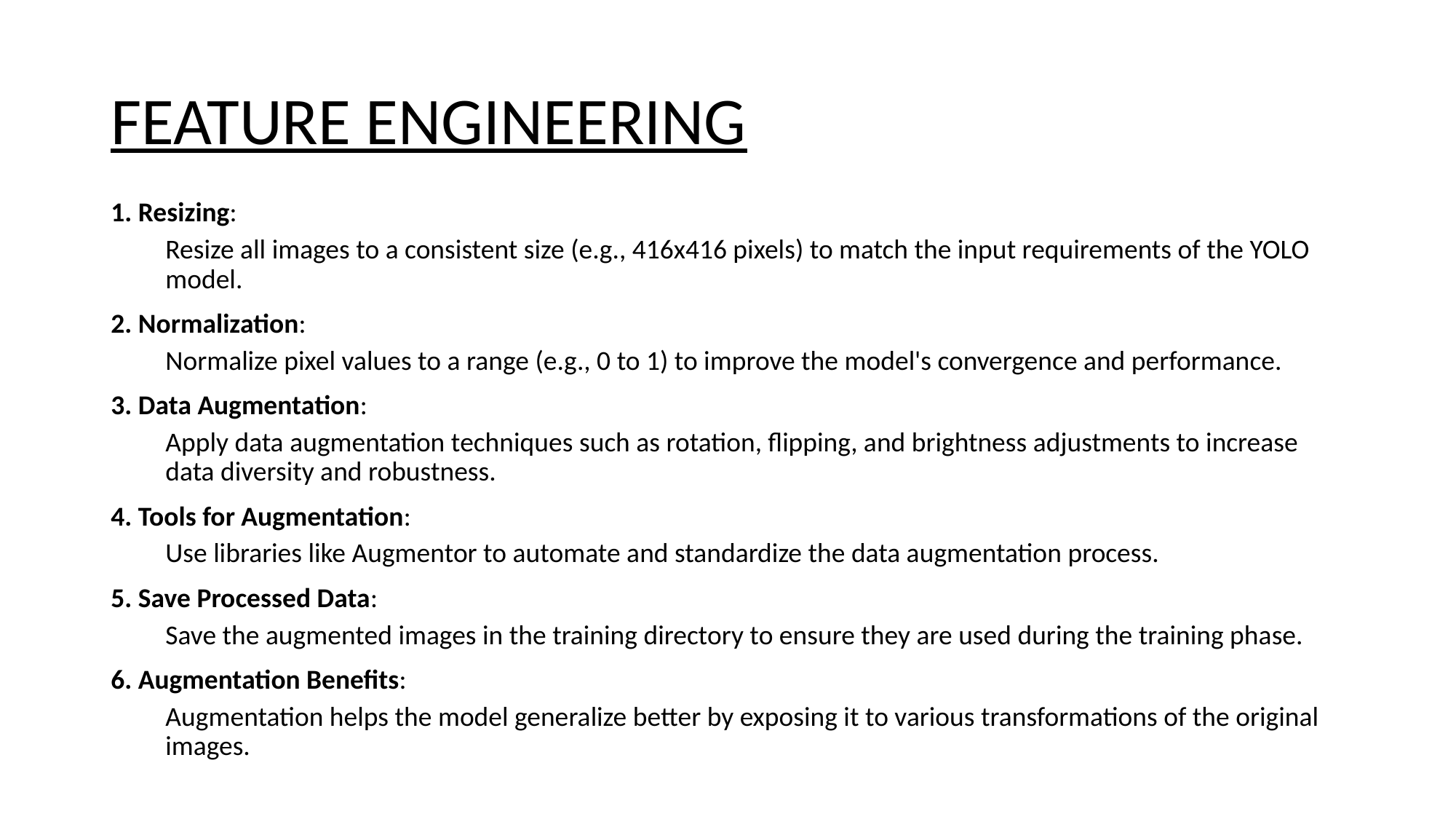

# FEATURE ENGINEERING

Resizing:
Resize all images to a consistent size (e.g., 416x416 pixels) to match the input requirements of the YOLO model.
Normalization:
Normalize pixel values to a range (e.g., 0 to 1) to improve the model's convergence and performance.
Data Augmentation:
Apply data augmentation techniques such as rotation, flipping, and brightness adjustments to increase data diversity and robustness.
Tools for Augmentation:
Use libraries like Augmentor to automate and standardize the data augmentation process.
Save Processed Data:
Save the augmented images in the training directory to ensure they are used during the training phase.
Augmentation Benefits:
Augmentation helps the model generalize better by exposing it to various transformations of the original images.